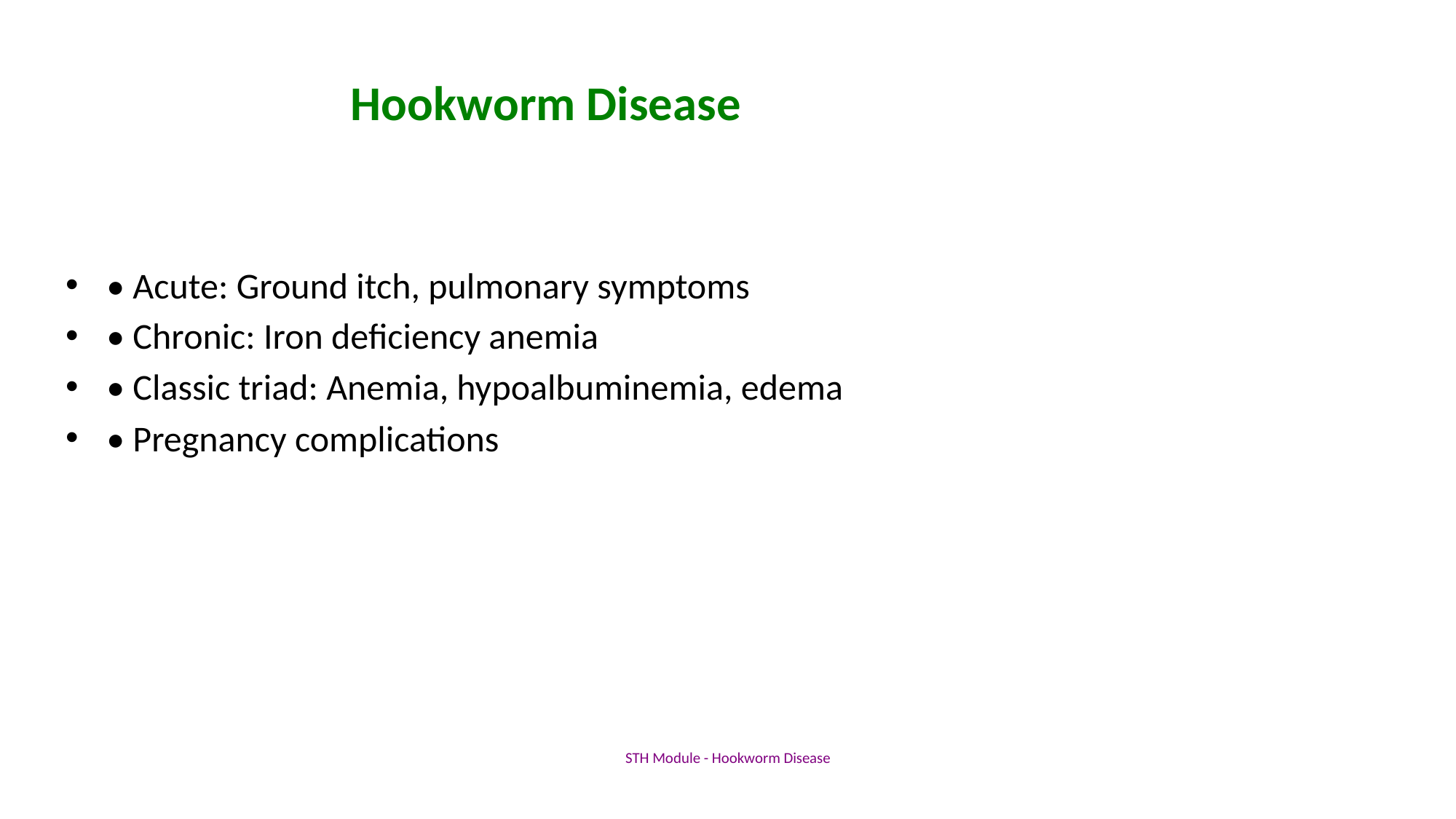

# Hookworm Disease

• Acute: Ground itch, pulmonary symptoms
• Chronic: Iron deficiency anemia
• Classic triad: Anemia, hypoalbuminemia, edema
• Pregnancy complications
STH Module - Hookworm Disease